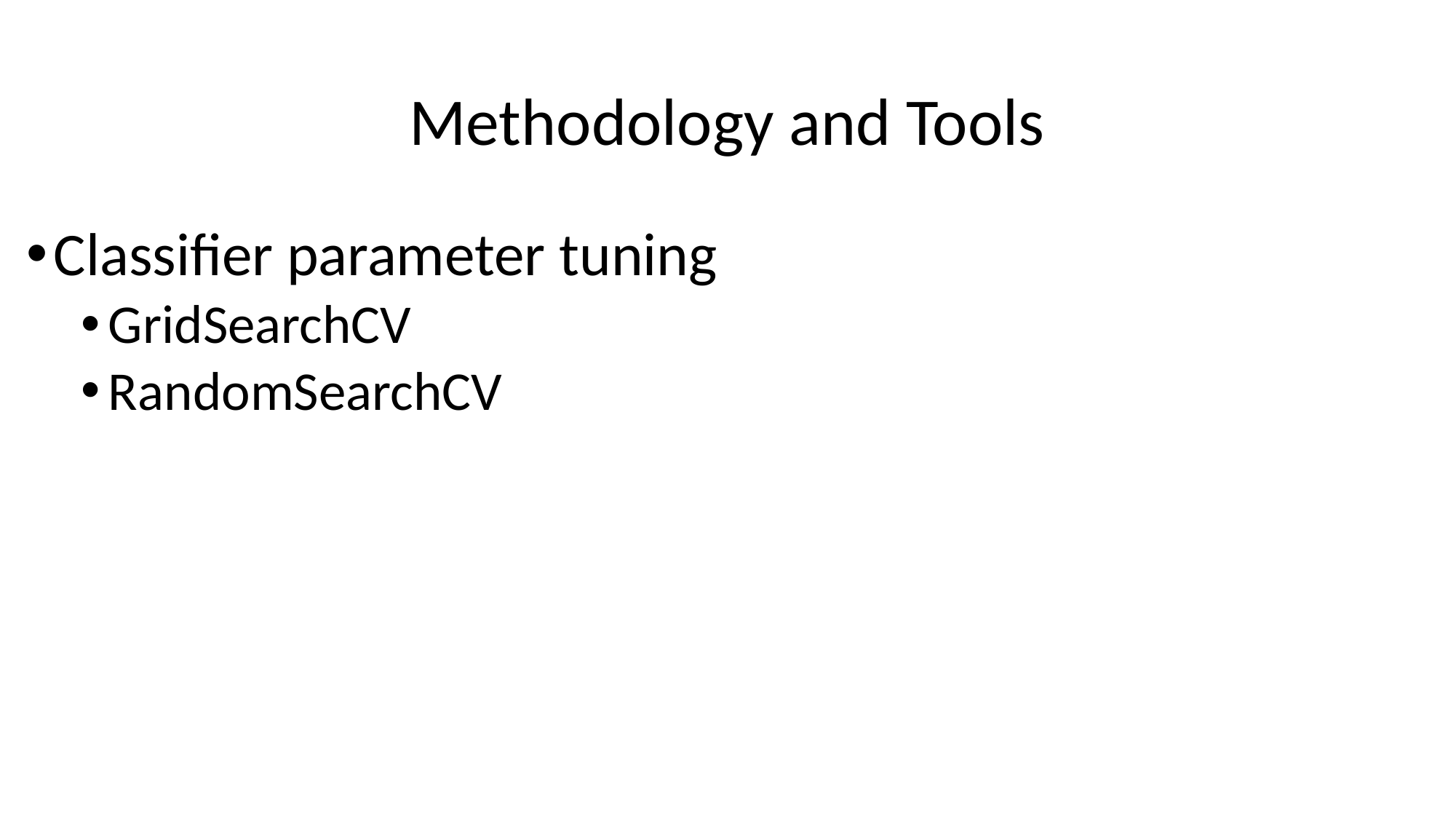

# Methodology and Tools
Classifier parameter tuning
GridSearchCV
RandomSearchCV